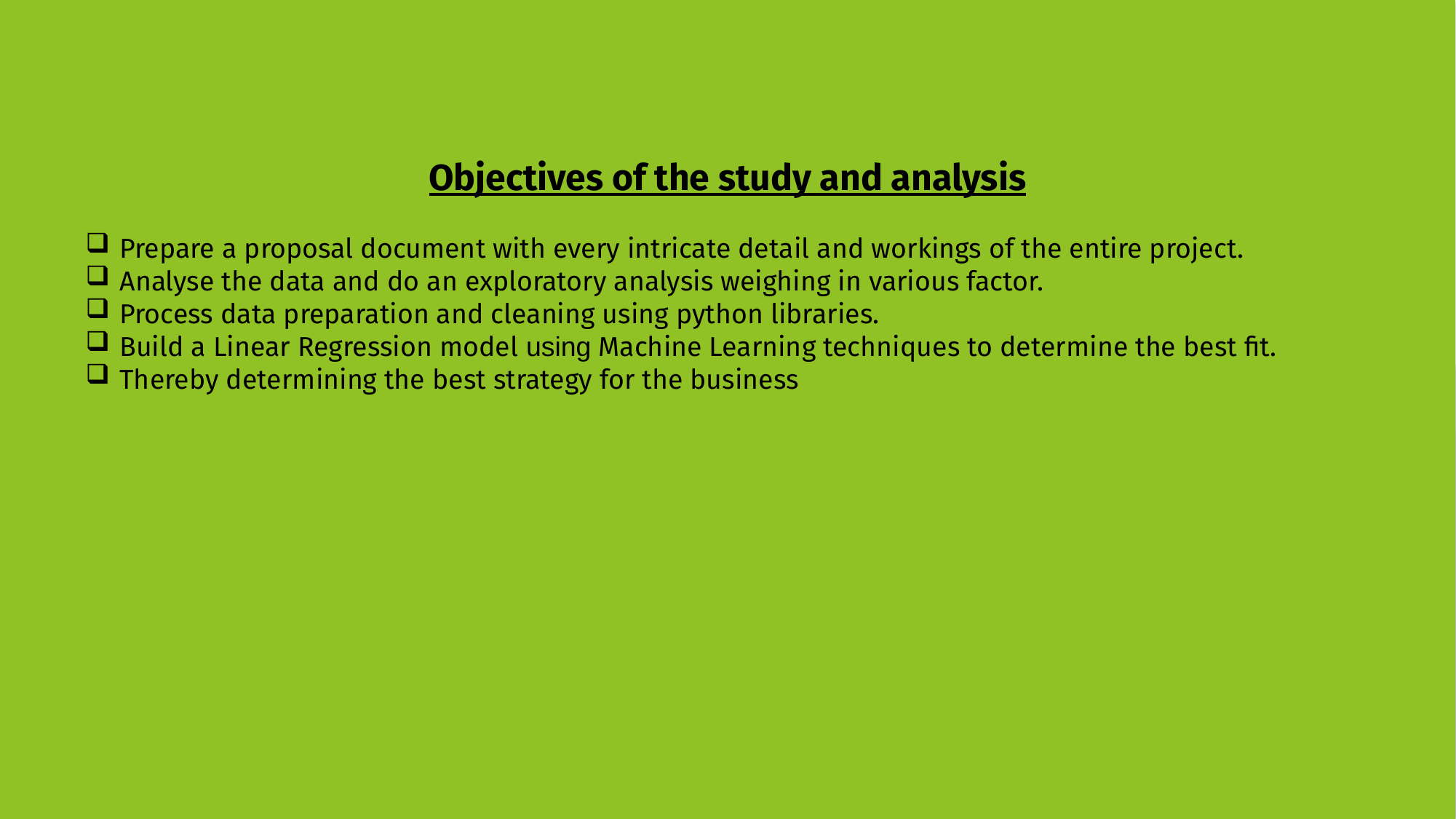

Objectives of the study and analysis

Prepare a proposal document with every intricate detail and workings of the entire project.
Analyse the data and do an exploratory analysis weighing in various factor.
Process data preparation and cleaning using python libraries.
Build a Linear Regression model using Machine Learning techniques to determine the best fit.
Thereby determining the best strategy for the business